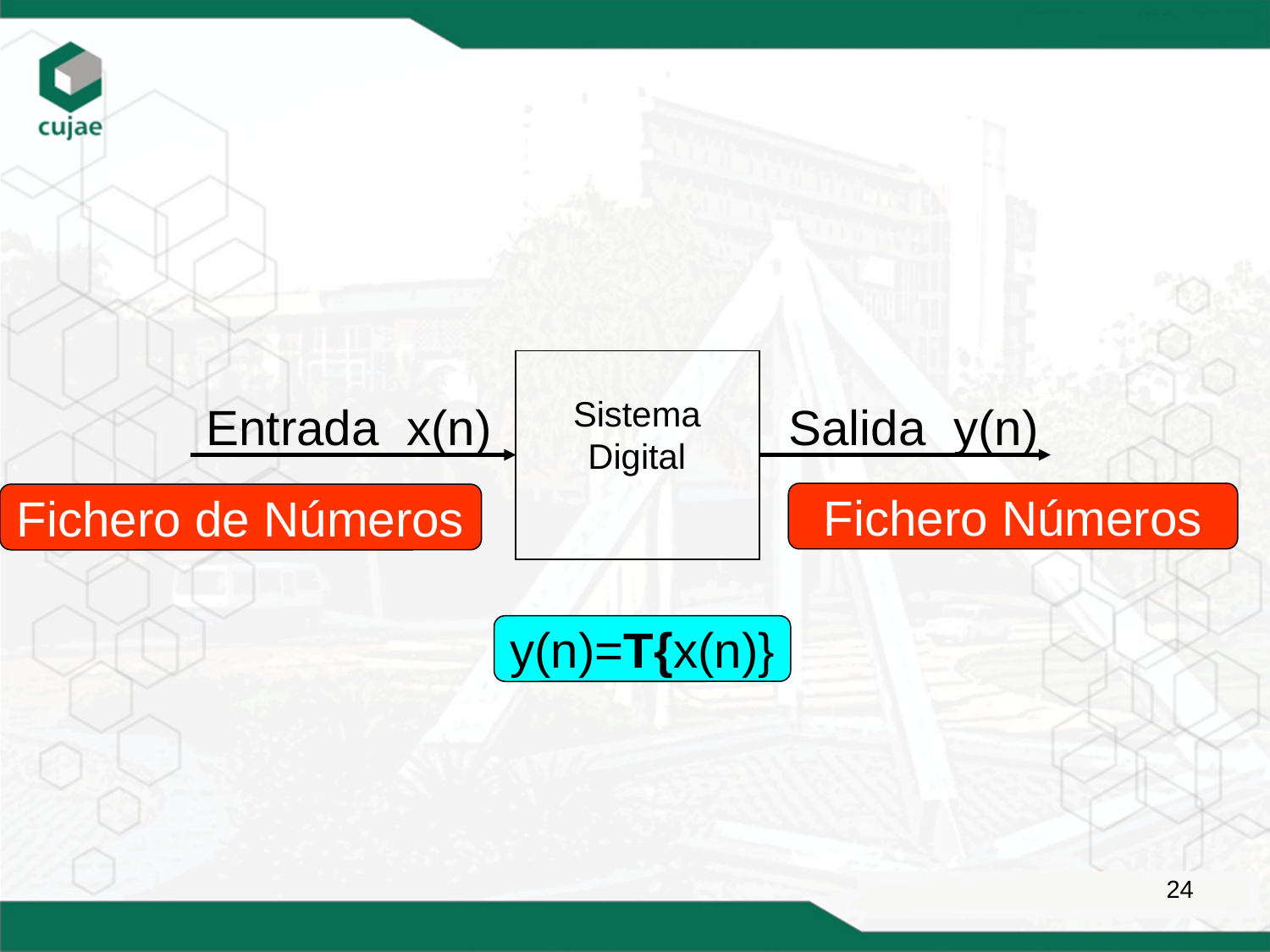

Sistema Digital
Entrada  x(n)
Salida  y(n)

Fichero Números
Fichero de Números
y(n)=T{x(n)}
24